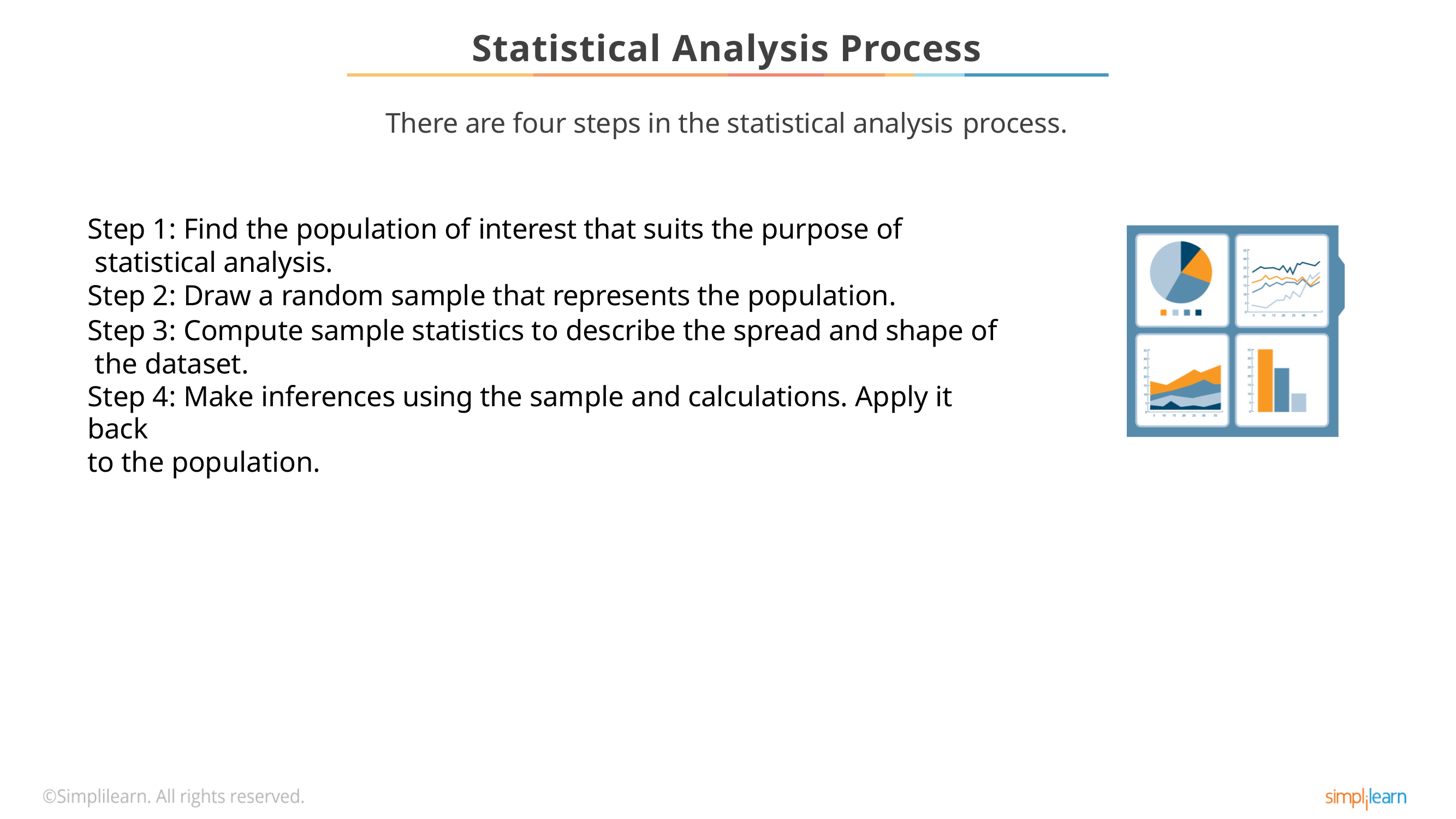

# Statistical Analysis Process

There are four steps in the statistical analysis process.

Step 1: Find the population of interest that suits the purpose of  statistical analysis.
Step 2: Draw a random sample that represents the population.
Step 3: Compute sample statistics to describe the spread and shape of  the dataset.
Step 4: Make inferences using the sample and calculations. Apply it back
to the population.